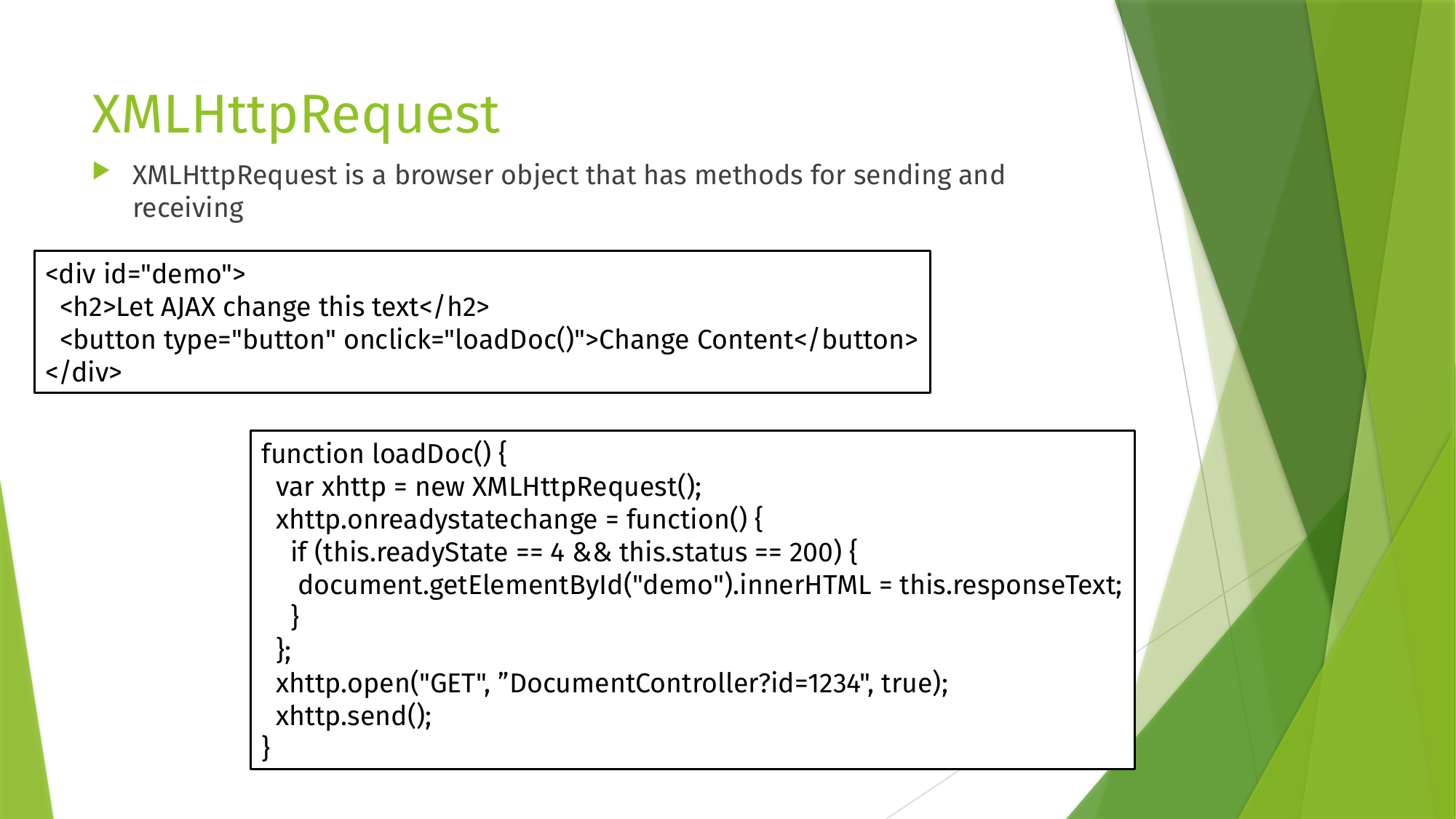

# XMLHttpRequest
XMLHttpRequest is a browser object that has methods for sending and receiving

<div id="demo">
  <h2>Let AJAX change this text</h2>
  <button type="button" onclick="loadDoc()">Change Content</button>
</div>
function loadDoc() {
  var xhttp = new XMLHttpRequest();
  xhttp.onreadystatechange = function() {
    if (this.readyState == 4 && this.status == 200) {
     document.getElementById("demo").innerHTML = this.responseText;
    }
  };
  xhttp.open("GET", ”DocumentController?id=1234", true);
  xhttp.send();
}